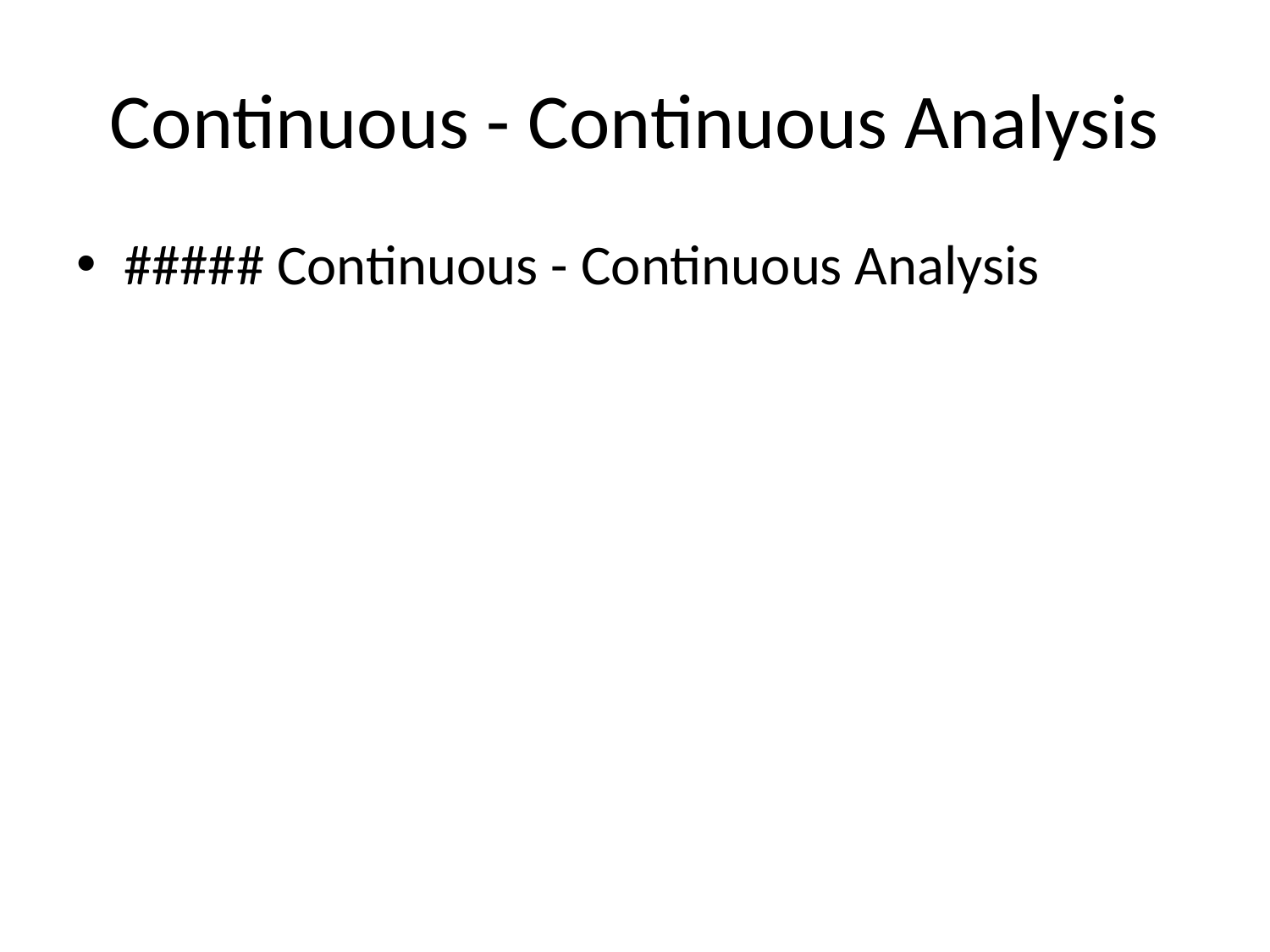

# Continuous - Continuous Analysis
##### Continuous - Continuous Analysis